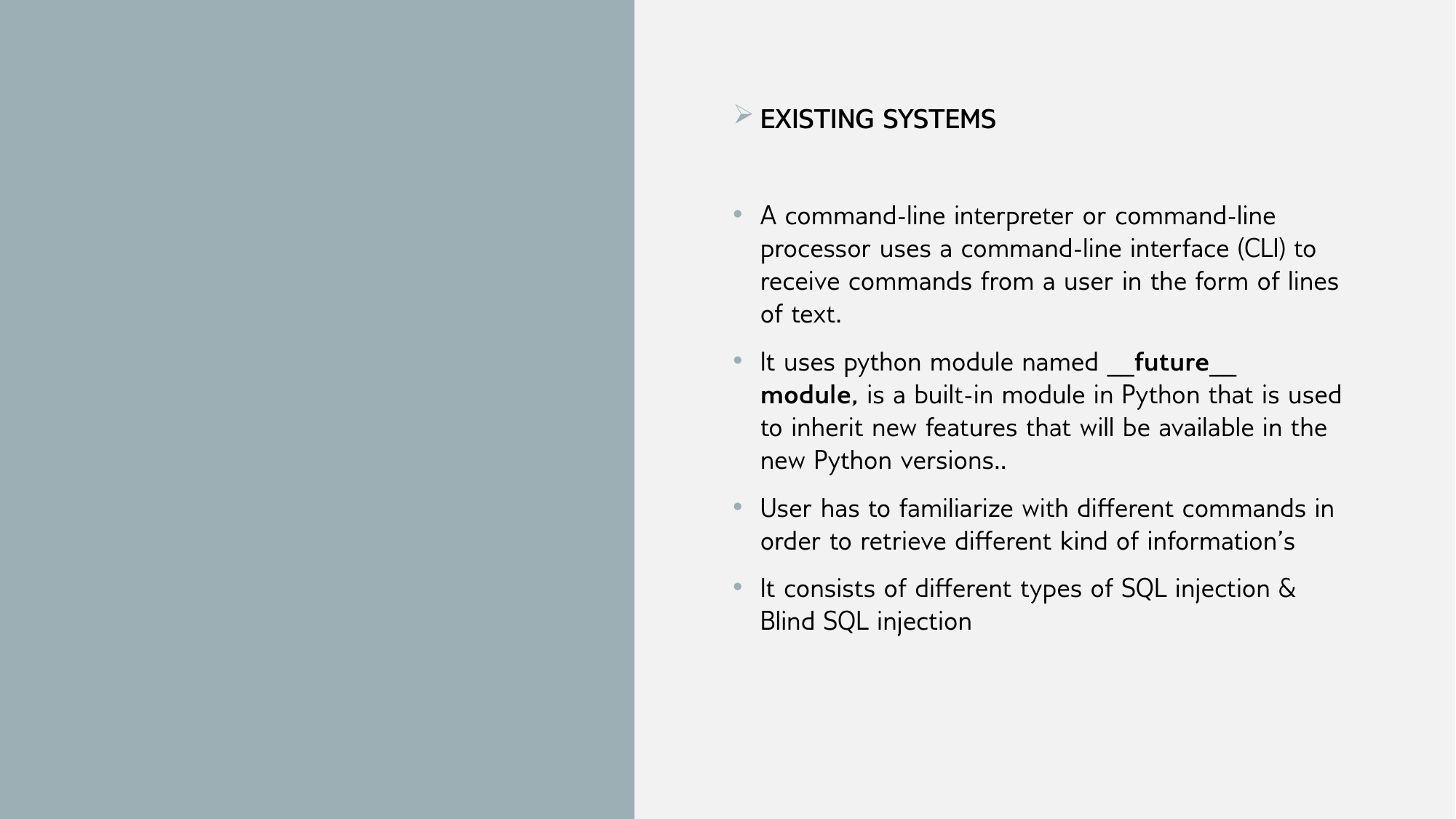

EXISTING SYSTEMS

A command-line interpreter or command-line processor uses a command-line interface (CLI) to receive commands from a user in the form of lines of text.
It uses python module named __future__ module, is a built-in module in Python that is used to inherit new features that will be available in the new Python versions..
User has to familiarize with different commands in order to retrieve different kind of information’s
It consists of different types of SQL injection & Blind SQL injection